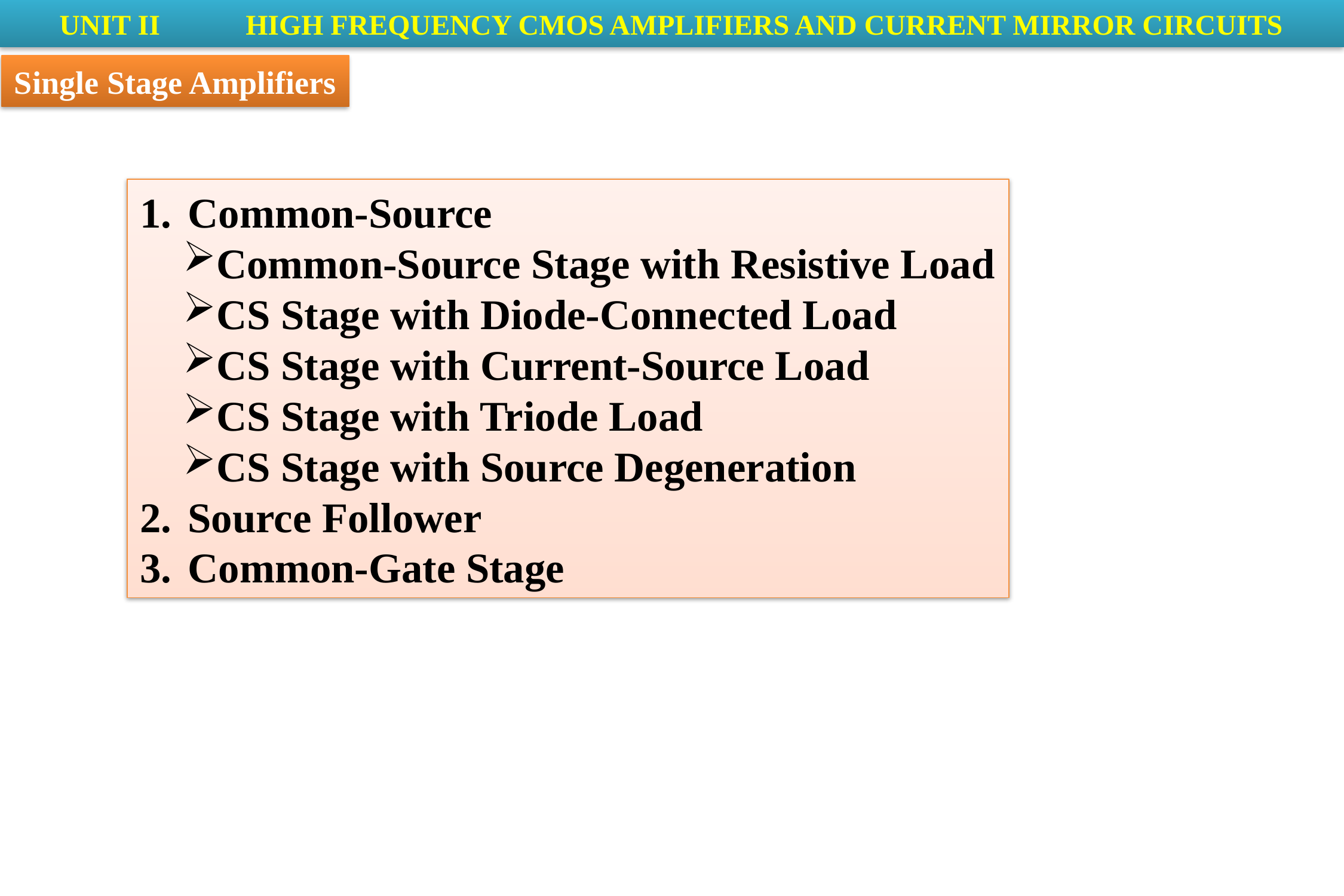

UNIT II	 HIGH FREQUENCY CMOS AMPLIFIERS AND CURRENT MIRROR CIRCUITS
Single Stage Amplifiers
Common-Source
Common-Source Stage with Resistive Load
CS Stage with Diode-Connected Load
CS Stage with Current-Source Load
CS Stage with Triode Load
CS Stage with Source Degeneration
Source Follower
Common-Gate Stage